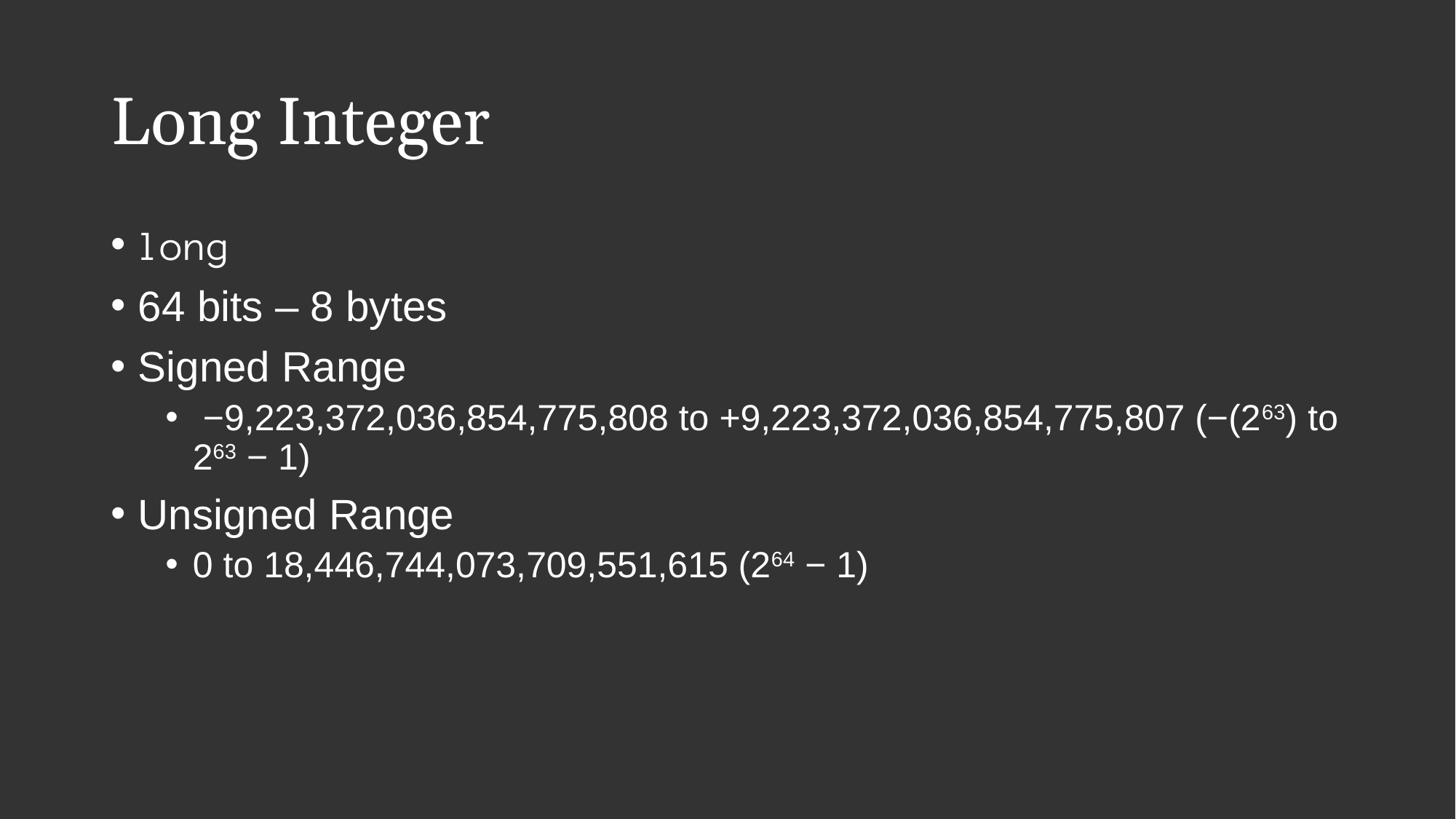

# Long Integer
long
64 bits – 8 bytes
Signed Range
 −9,223,372,036,854,775,808 to +9,223,372,036,854,775,807 (−(263) to 263 − 1)
Unsigned Range
0 to 18,446,744,073,709,551,615 (264 − 1)